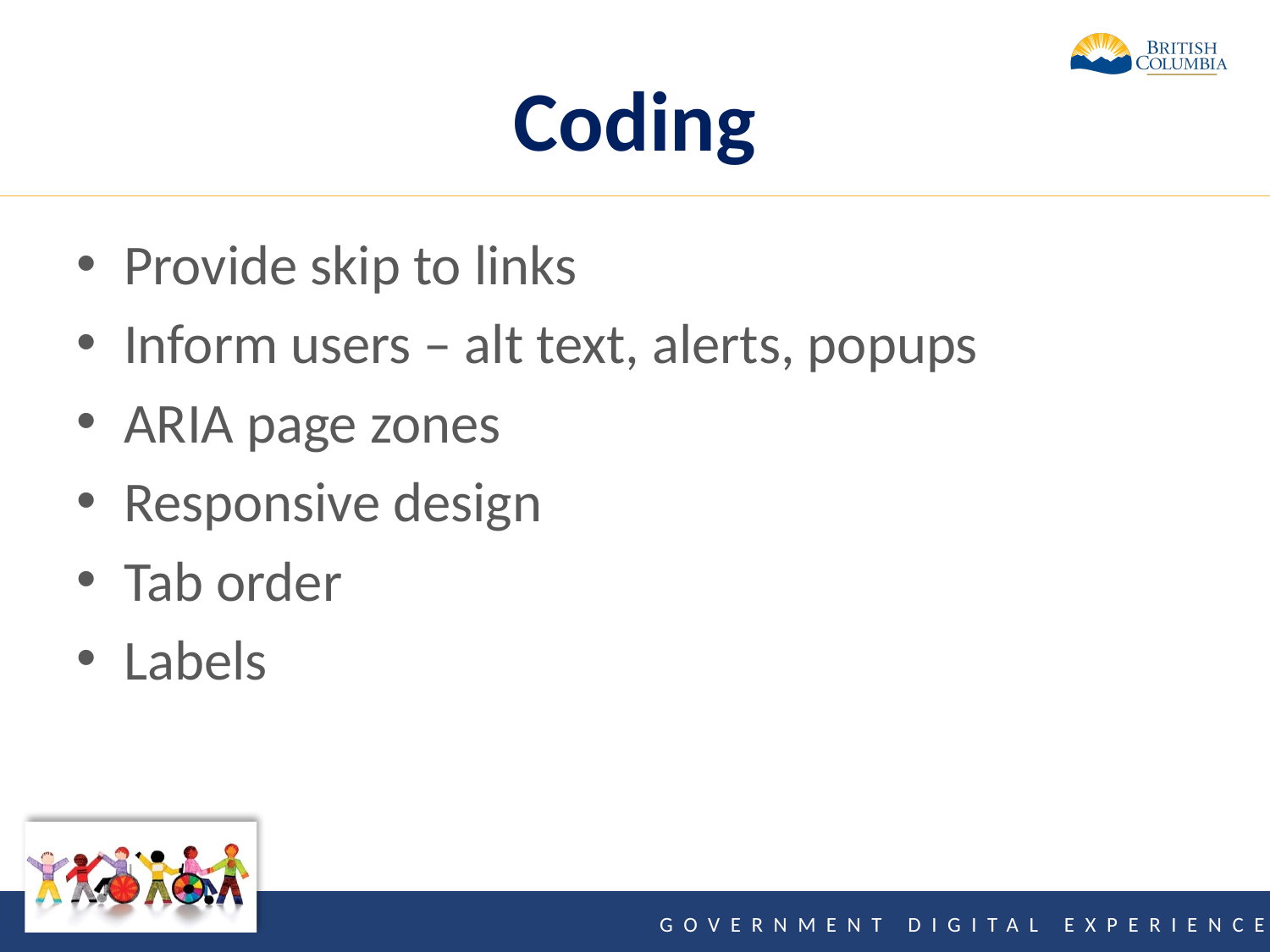

# Coding
Provide skip to links
Inform users – alt text, alerts, popups
ARIA page zones
Responsive design
Tab order
Labels